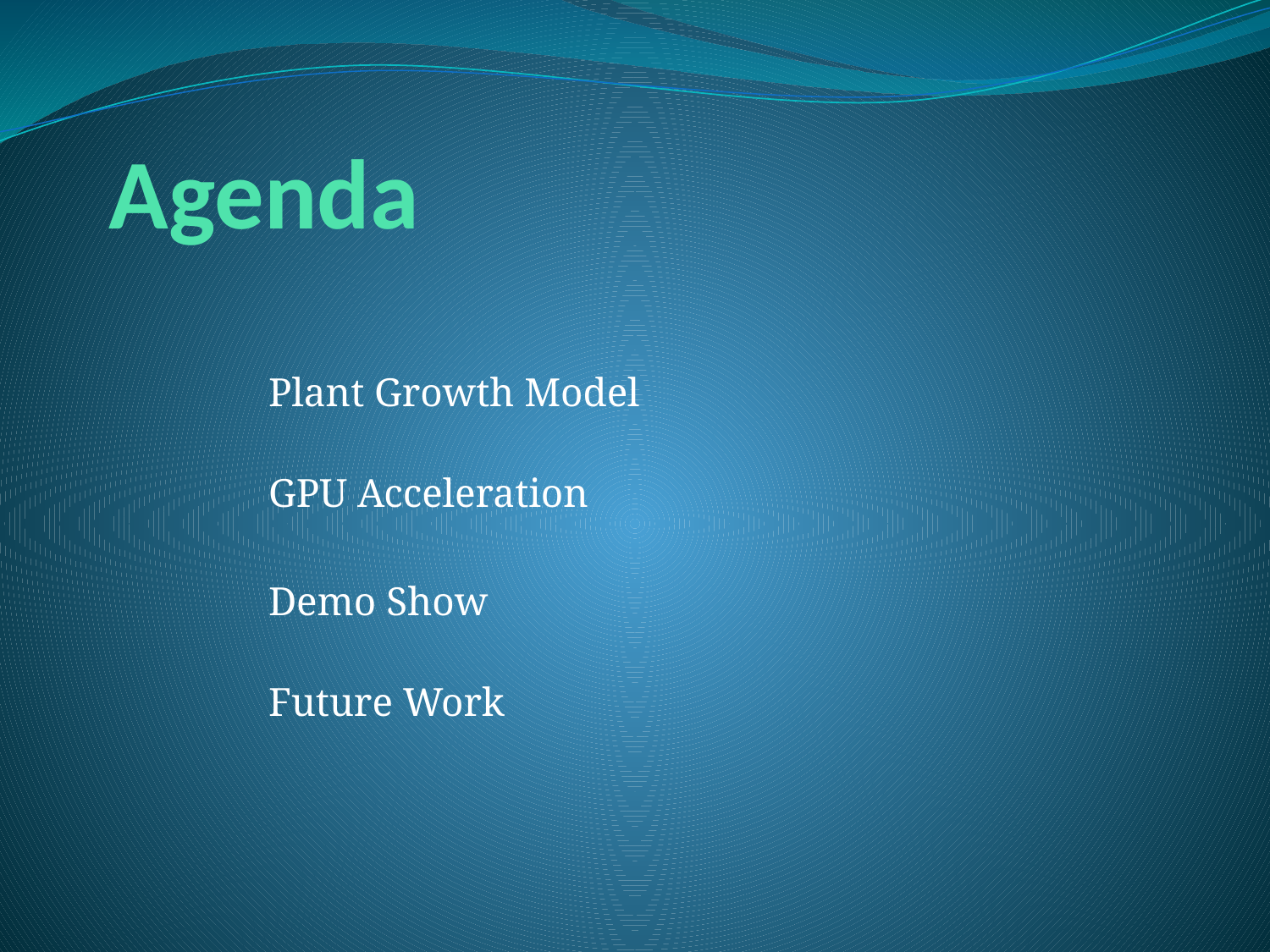

# Agenda
Plant Growth Model
GPU Acceleration

Demo Show
Future Work